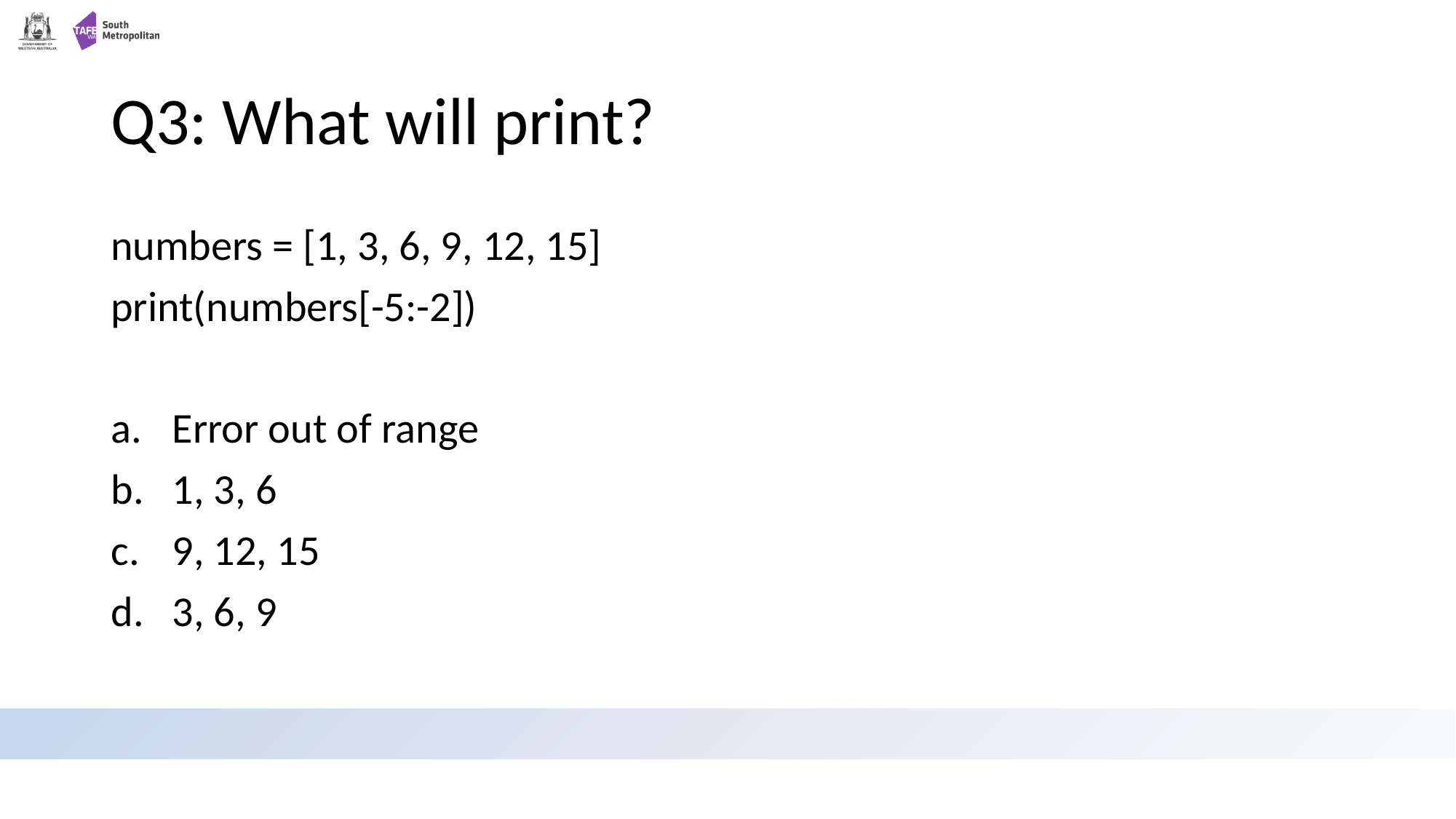

# Q3: What will print?
numbers = [1, 3, 6, 9, 12, 15]
print(numbers[-5:-2])

Error out of range
1, 3, 6
9, 12, 15
3, 6, 9